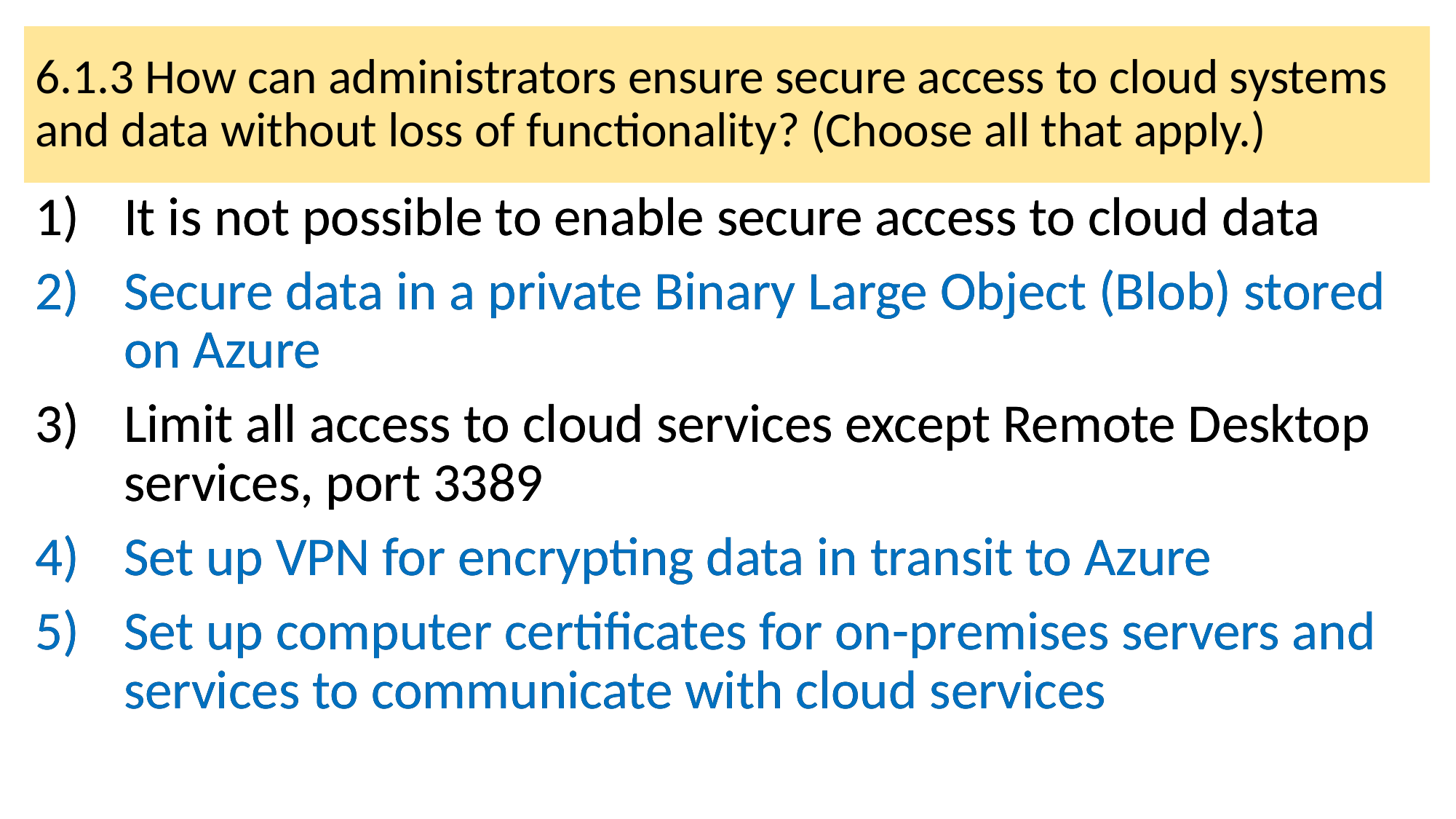

# 6.1.3 How can administrators ensure secure access to cloud systems and data without loss of functionality? (Choose all that apply.)
It is not possible to enable secure access to cloud data
Secure data in a private Binary Large Object (Blob) stored on Azure
Limit all access to cloud services except Remote Desktop services, port 3389
Set up VPN for encrypting data in transit to Azure
Set up computer certificates for on-premises servers and services to communicate with cloud services
It is not possible to enable secure access to cloud data
Secure data in a private Binary Large Object (Blob) stored on Azure
Limit all access to cloud services except Remote Desktop services, port 3389
Set up VPN for encrypting data in transit to Azure
Set up computer certificates for on-premises servers and services to communicate with cloud services